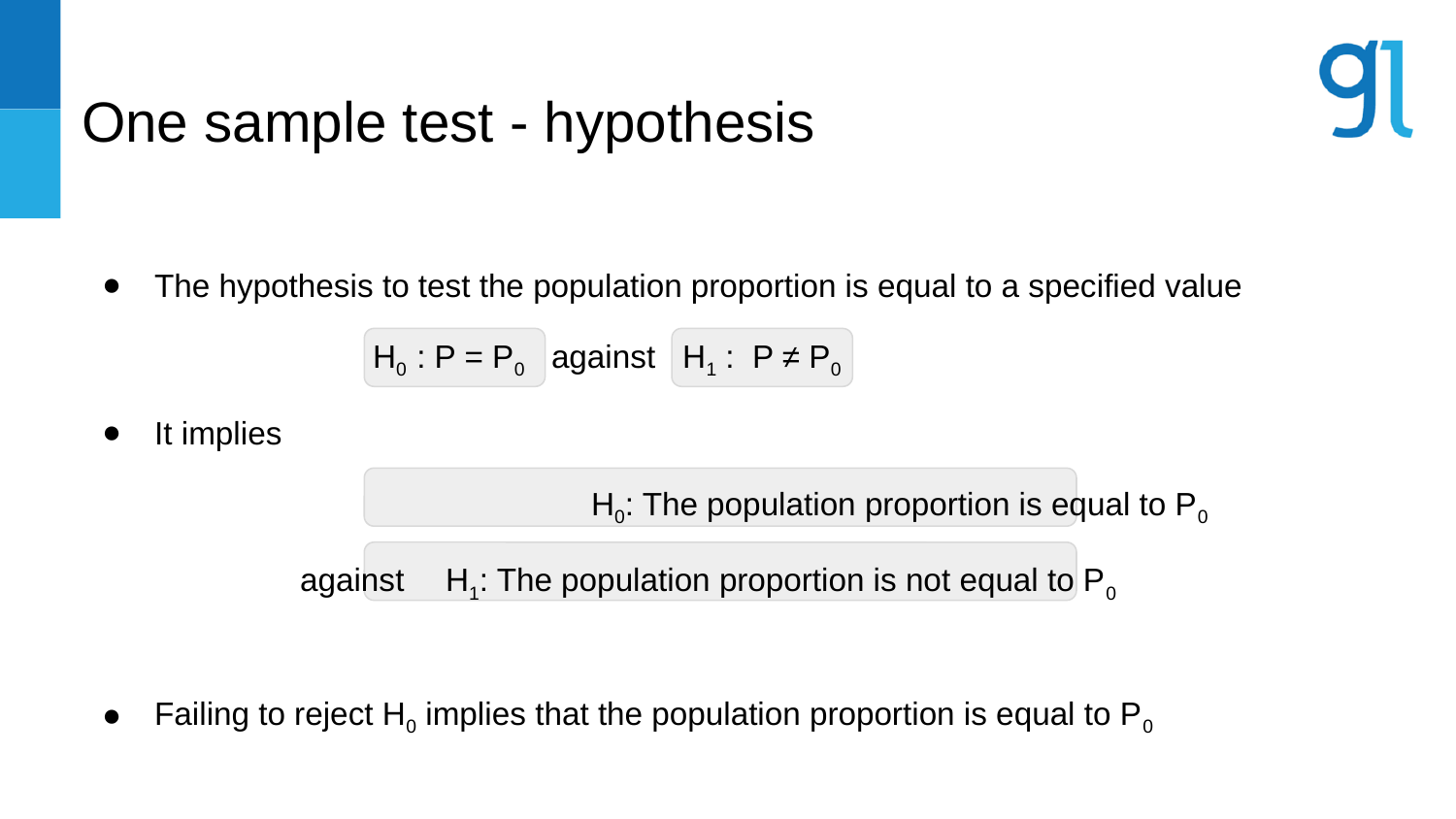

# One sample test - hypothesis
The hypothesis to test the population proportion is equal to a specified value
H0  : P = P0   against   H1 :  P ≠ P0
It implies
			H0: The population proportion is equal to P0
	against 	H1: The population proportion is not equal to P0

Failing to reject H0 implies that the population proportion is equal to P0